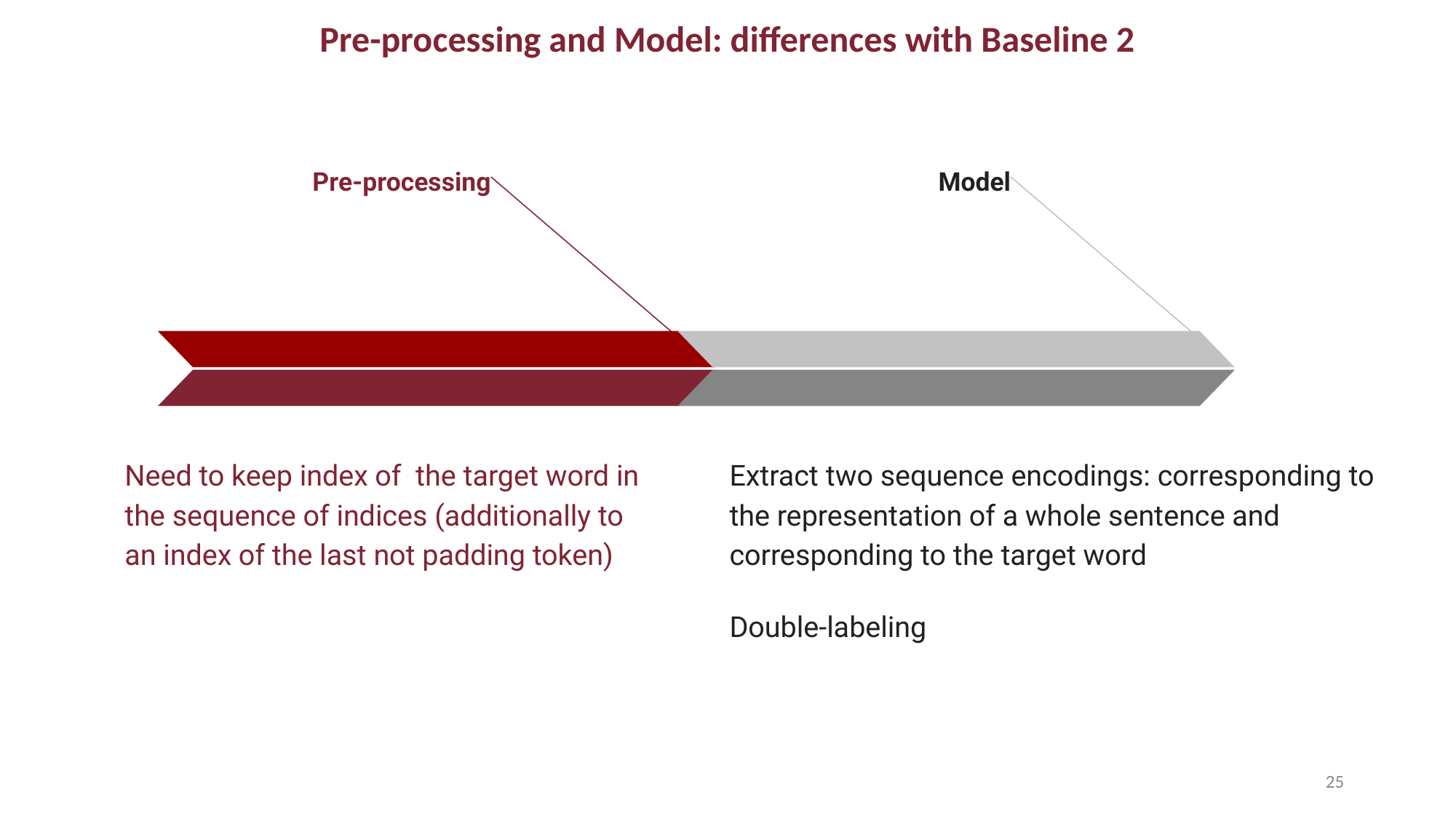

Pre-processing and Model: differences with Baseline 2
Pre-processing

Need to keep index of  the target word in the sequence of indices (additionally to an index of the last not padding token)
Model

Extract two sequence encodings: corresponding to the representation of a whole sentence and corresponding to the target word
Double-labeling
25